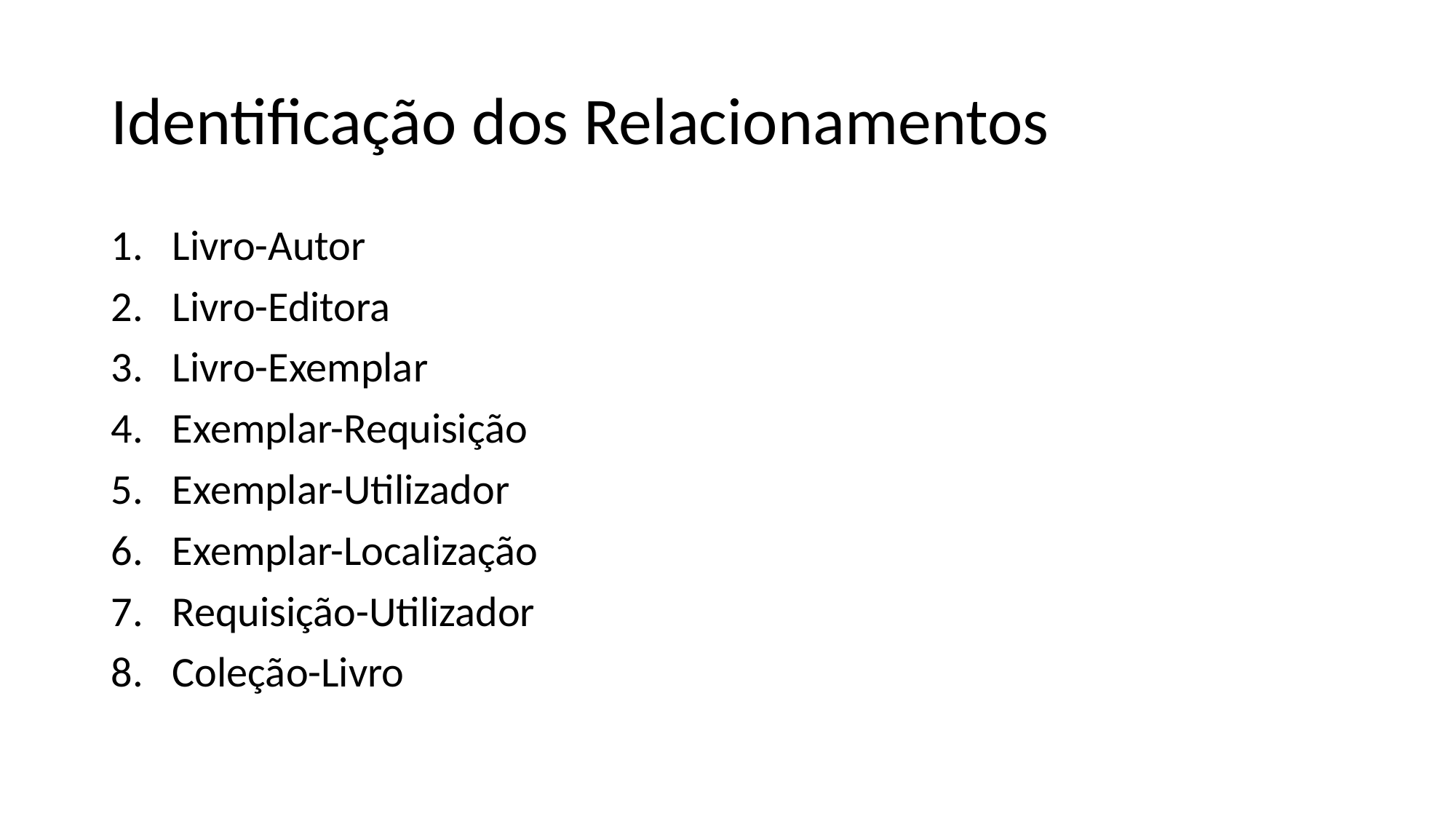

# Identificação dos Relacionamentos
Livro-Autor
Livro-Editora
Livro-Exemplar
Exemplar-Requisição
Exemplar-Utilizador
Exemplar-Localização
Requisição-Utilizador
Coleção-Livro